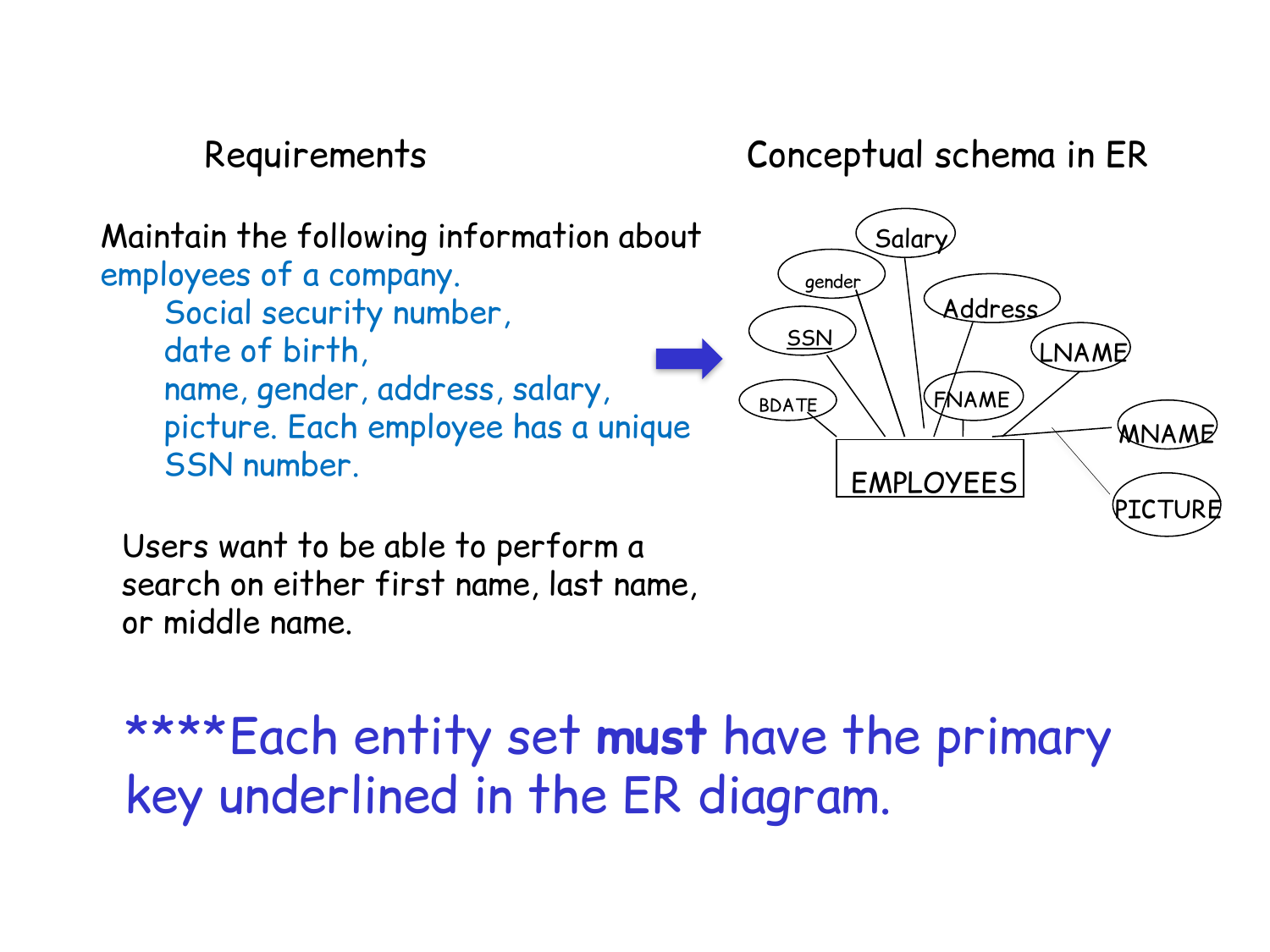

Requirements
Conceptual schema in ER

Salary

gender

Address

SSN

LNAME

FNAME
BDATE

MNAME

EMPLOYEES
Maintain the following information about employees of a company.
Social security number,
date of birth,
name, gender, address, salary, picture. Each employee has a unique SSN number.

PICTURE
Users want to be able to perform a search on either first name, last name, or middle name.
****Each entity set must have the primary key underlined in the ER diagram.